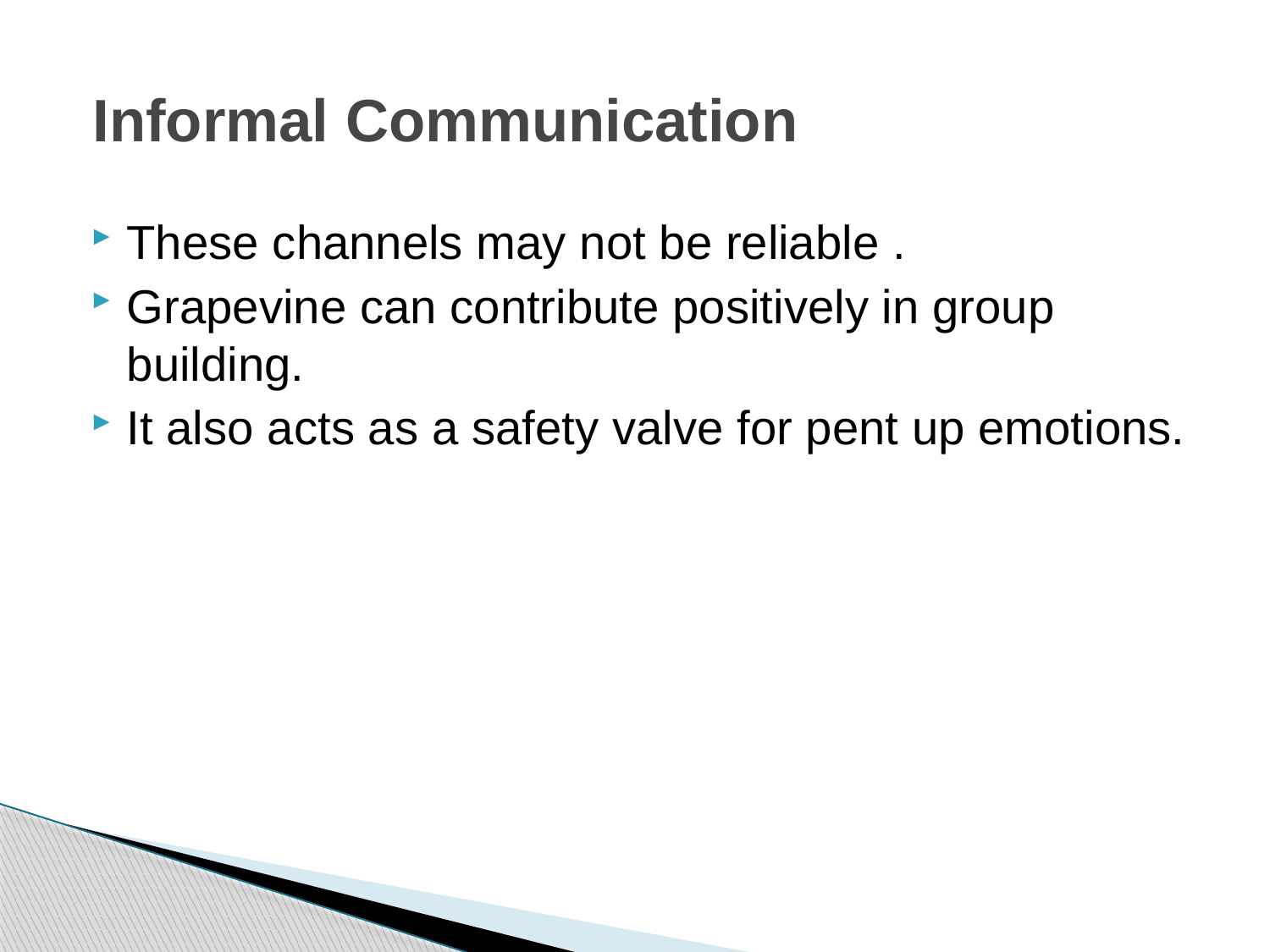

# Informal Communication
These channels may not be reliable .
Grapevine can contribute positively in group building.
It also acts as a safety valve for pent up emotions.